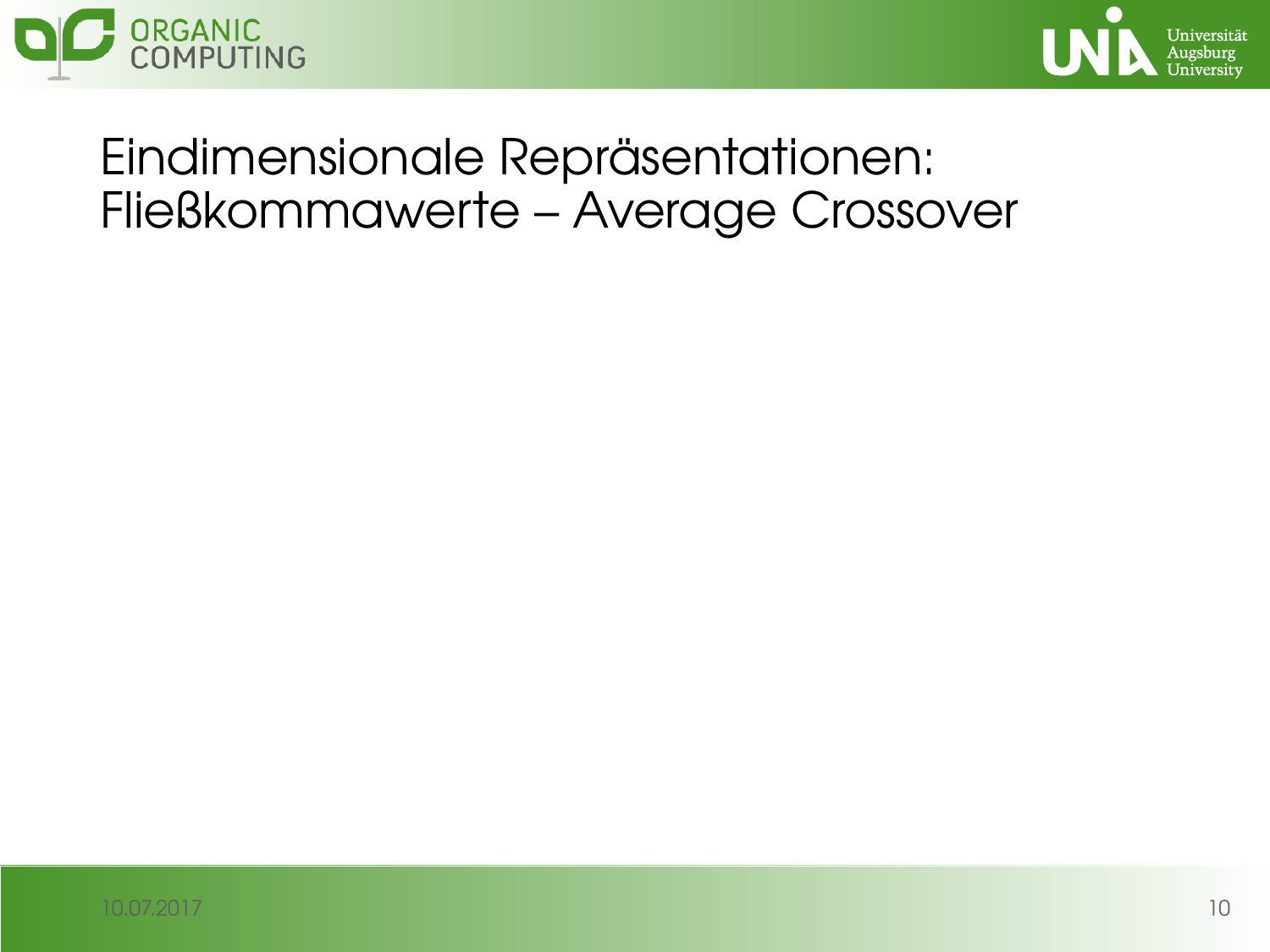

# Eindimensionale Repräsentationen: Fließkommawerte – Average Crossover

10
10.07.2017